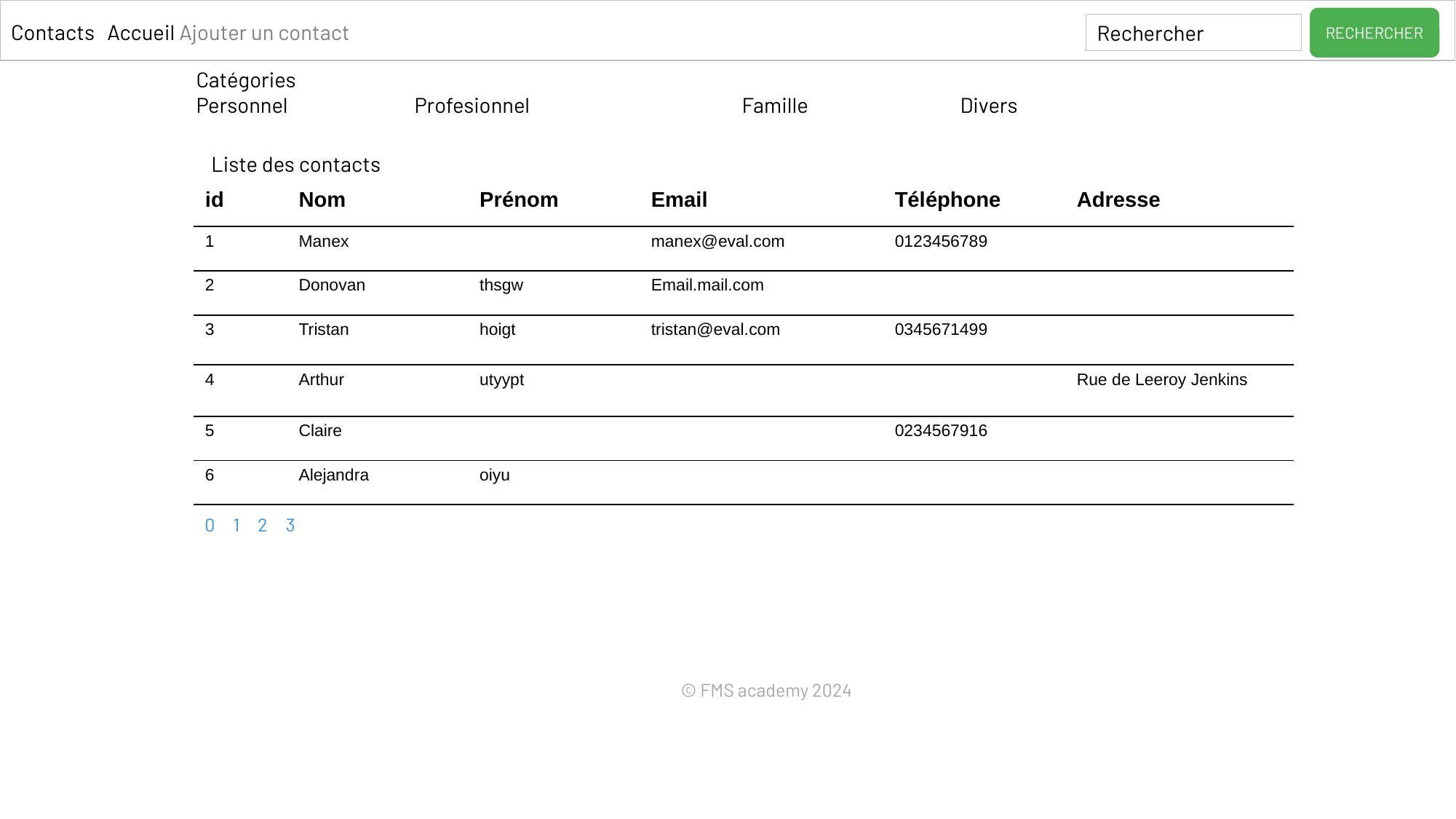

Contacts   Accueil Ajouter un contact
RECHERCHER
Rechercher
Catégories
Personnel		Profesionnel		Famille		Divers
Liste des contacts
| id | Nom | Prénom | Email | Téléphone | Adresse |
| --- | --- | --- | --- | --- | --- |
| 1 | Manex |  | manex@eval.com | 0123456789 |  |
| 2 | Donovan | thsgw | Email.mail.com |  |  |
| 3 | Tristan | hoigt | tristan@eval.com | 0345671499 |  |
| 4 | Arthur | utyypt |  |  | Rue de Leeroy Jenkins |
| 5 | Claire |  |  | 0234567916 |  |
| 6 | Alejandra | oiyu |  |  |  |
0     1     2     3
© FMS academy 2024